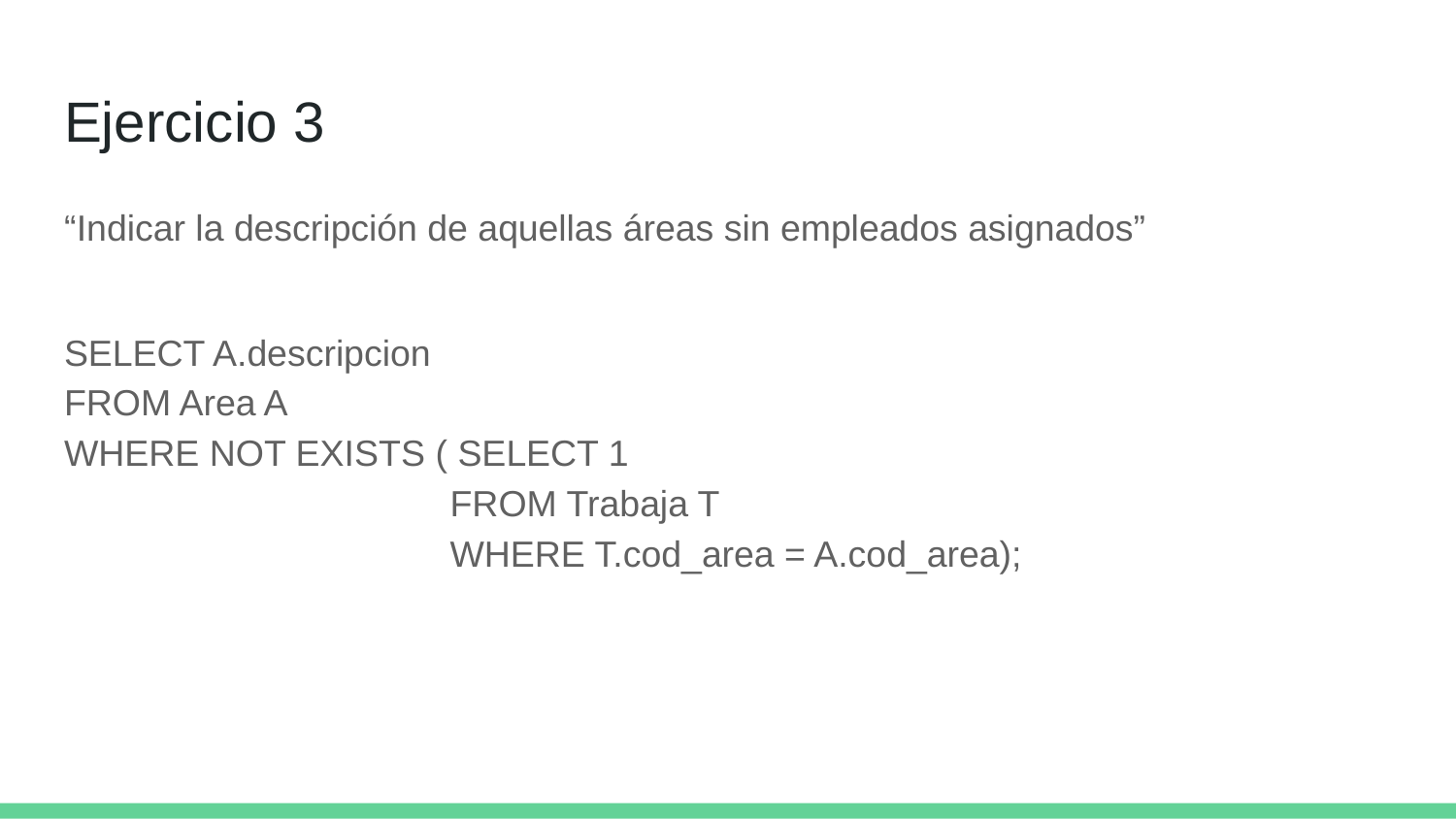

# Ejercicio 3
“Indicar la descripción de aquellas áreas sin empleados asignados”
SELECT A.descripcion
FROM Area A
WHERE NOT EXISTS ( SELECT 1
                                      FROM Trabaja T
                                      WHERE T.cod_area = A.cod_area);